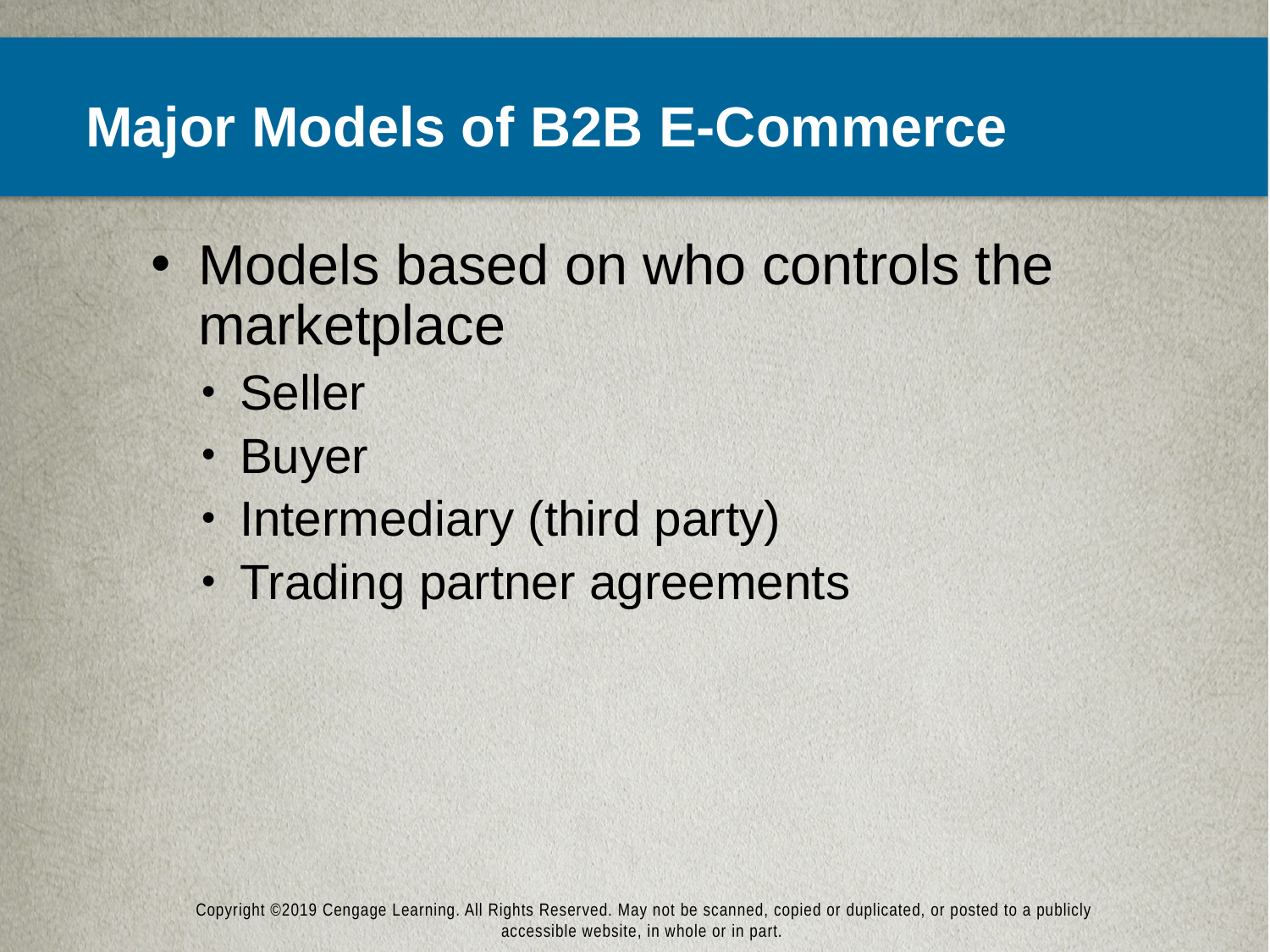

# Major Models of B2B E-Commerce
Models based on who controls the marketplace
Seller
Buyer
Intermediary (third party)
Trading partner agreements